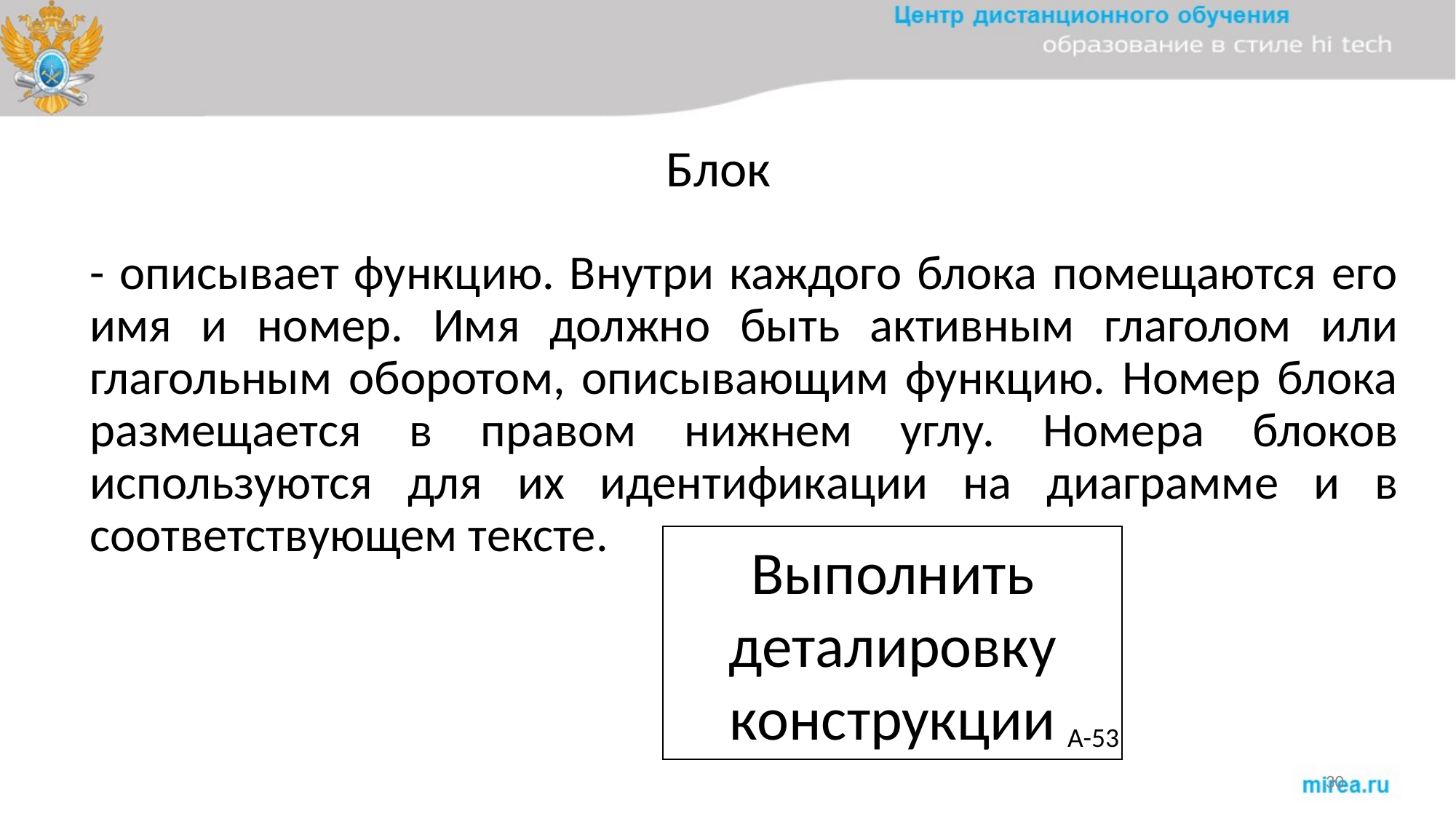

# Блок
- описывает функцию. Внутри каждого блока помещаются его имя и номер. Имя должно быть активным глаголом или глагольным оборотом, описывающим функцию. Номер блока размещается в правом нижнем углу. Номера блоков используются для их идентификации на диаграмме и в соответствующем тексте.
Выполнить деталировку конструкции
A-53
30